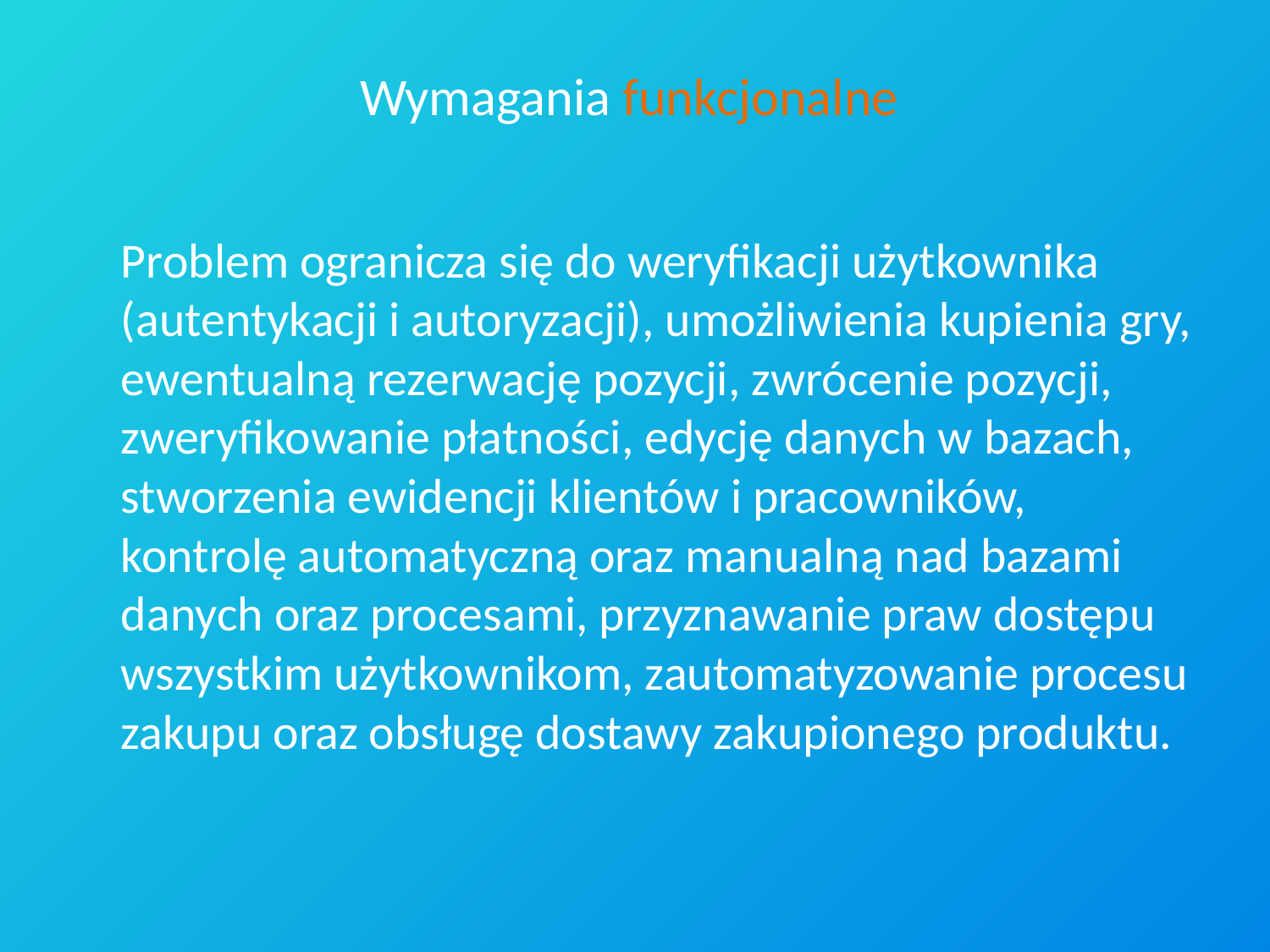

# Wymagania funkcjonalne
	Problem ogranicza się do weryfikacji użytkownika (autentykacji i autoryzacji), umożliwienia kupienia gry, ewentualną rezerwację pozycji, zwrócenie pozycji, zweryfikowanie płatności, edycję danych w bazach, stworzenia ewidencji klientów i pracowników, kontrolę automatyczną oraz manualną nad bazami danych oraz procesami, przyznawanie praw dostępu wszystkim użytkownikom, zautomatyzowanie procesu zakupu oraz obsługę dostawy zakupionego produktu.